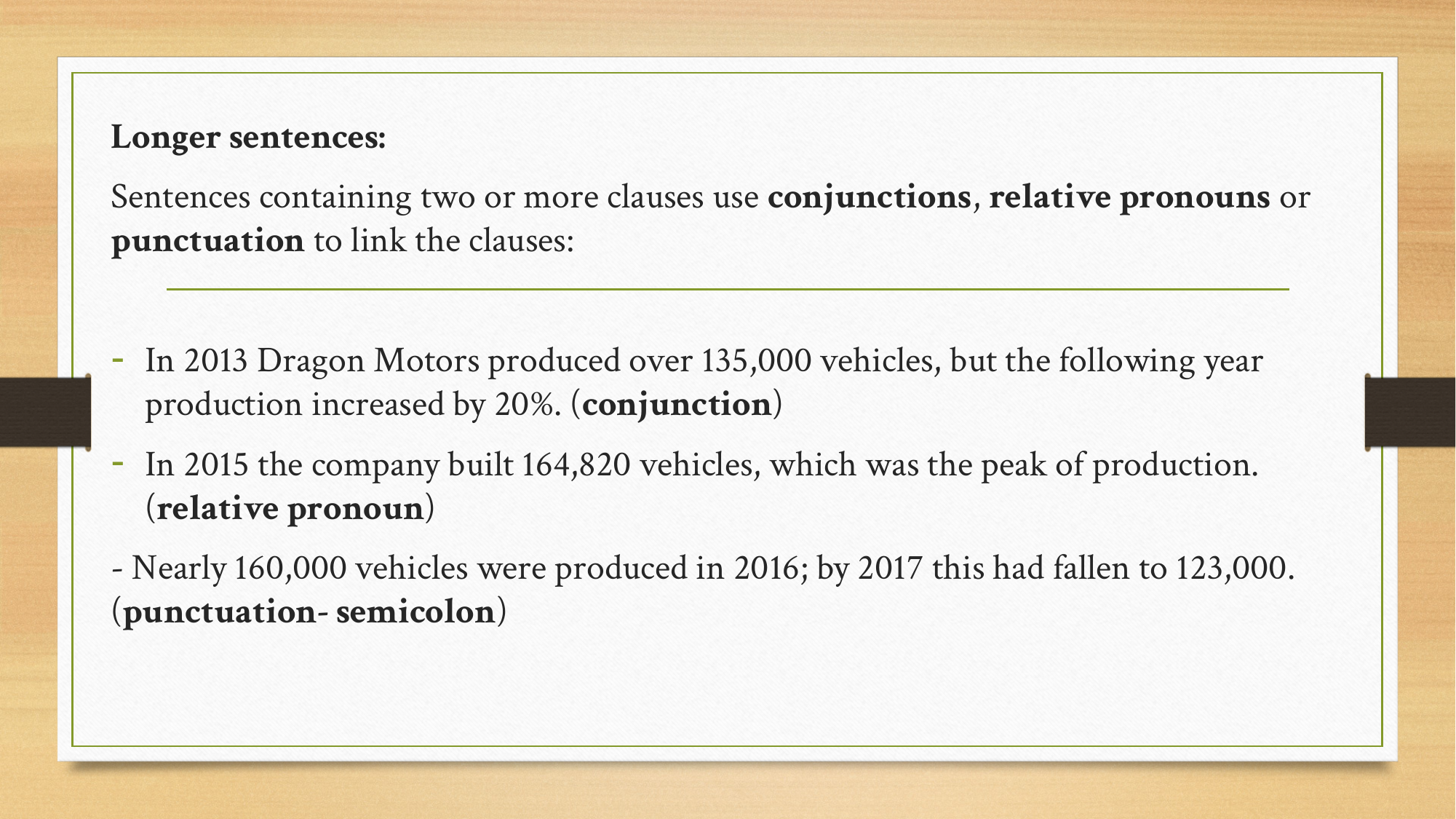

#

Longer sentences:
Sentences containing two or more clauses use conjunctions, relative pronouns or punctuation to link the clauses:

In 2013 Dragon Motors produced over 135,000 vehicles, but the following year production increased by 20%. (conjunction)
In 2015 the company built 164,820 vehicles, which was the peak of production. (relative pronoun)
- Nearly 160,000 vehicles were produced in 2016; by 2017 this had fallen to 123,000. (punctuation- semicolon)